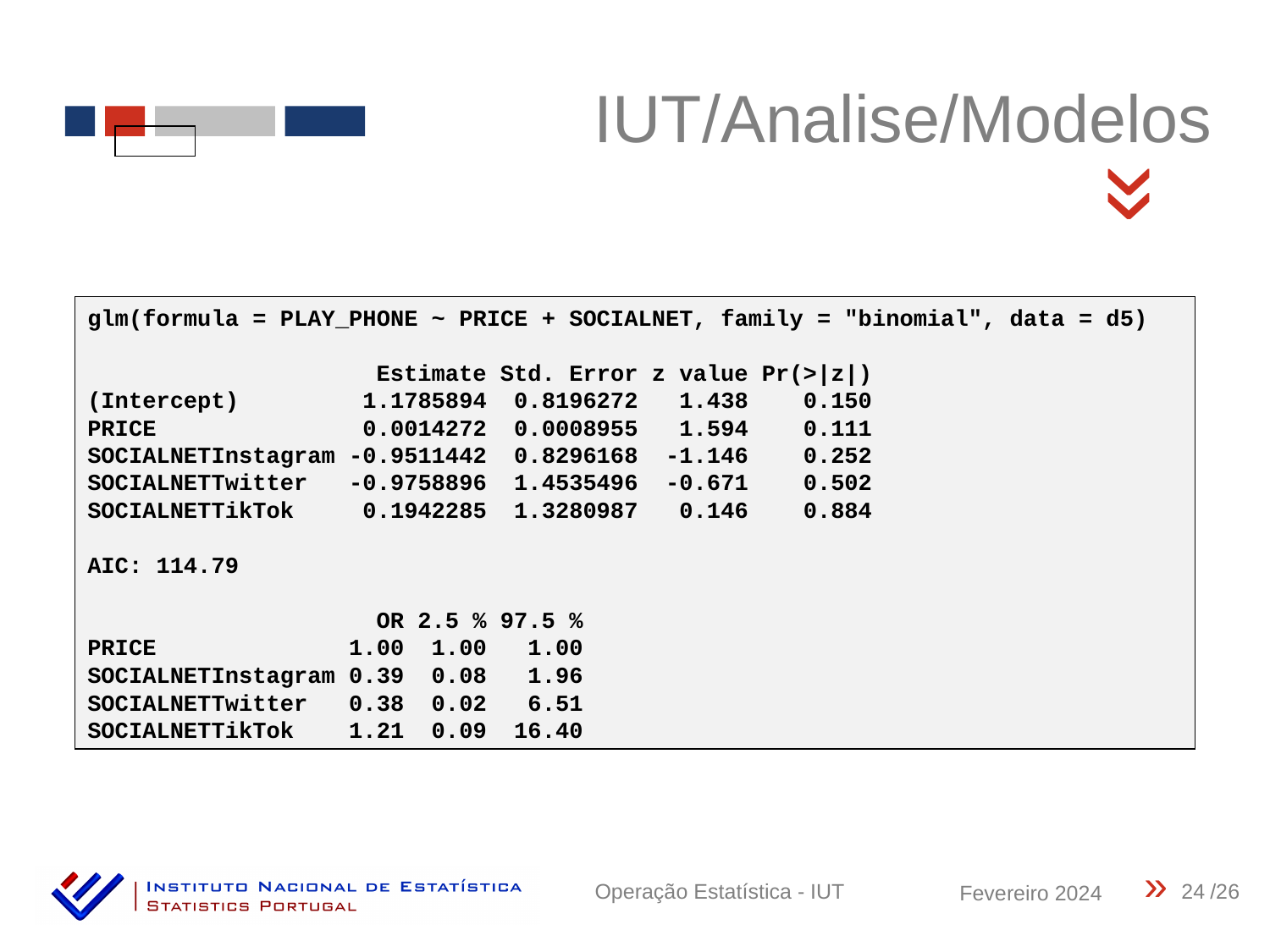

IUT/Analise/Modelos
«
glm(formula = PLAY_PHONE ~ PRICE + SOCIALNET, family = "binomial", data = d5)

                     Estimate Std. Error z value Pr(>|z|)
(Intercept)         1.1785894  0.8196272   1.438    0.150
PRICE               0.0014272  0.0008955   1.594    0.111
SOCIALNETInstagram -0.9511442  0.8296168  -1.146    0.252
SOCIALNETTwitter   -0.9758896  1.4535496  -0.671    0.502
SOCIALNETTikTok     0.1942285  1.3280987   0.146    0.884

AIC: 114.79

                     OR 2.5 % 97.5 %
PRICE              1.00  1.00   1.00
SOCIALNETInstagram 0.39  0.08   1.96
SOCIALNETTwitter   0.38  0.02   6.51
SOCIALNETTikTok    1.21  0.09  16.40
24